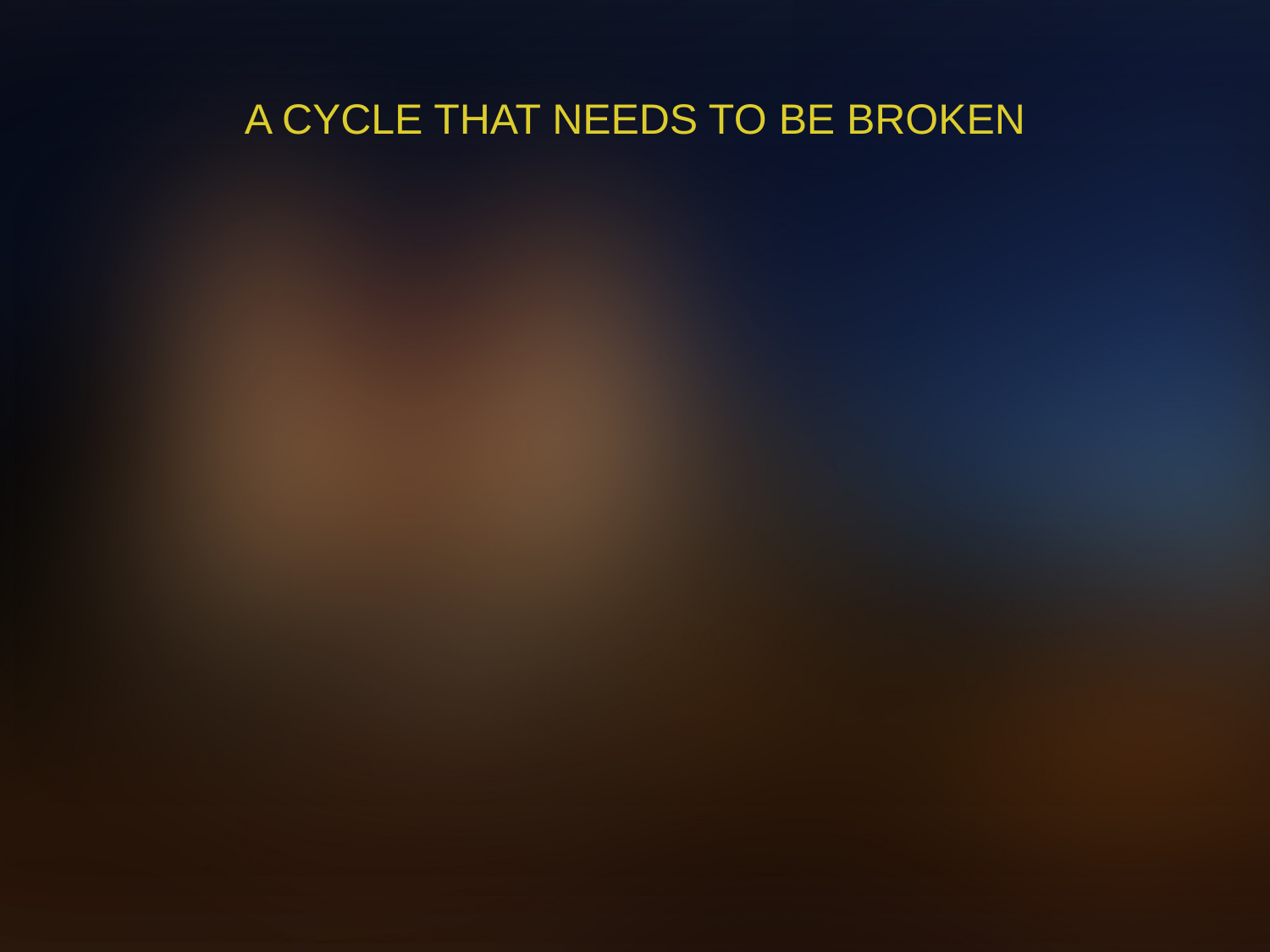

# A CYCLE THAT NEEDS TO BE BROKEN